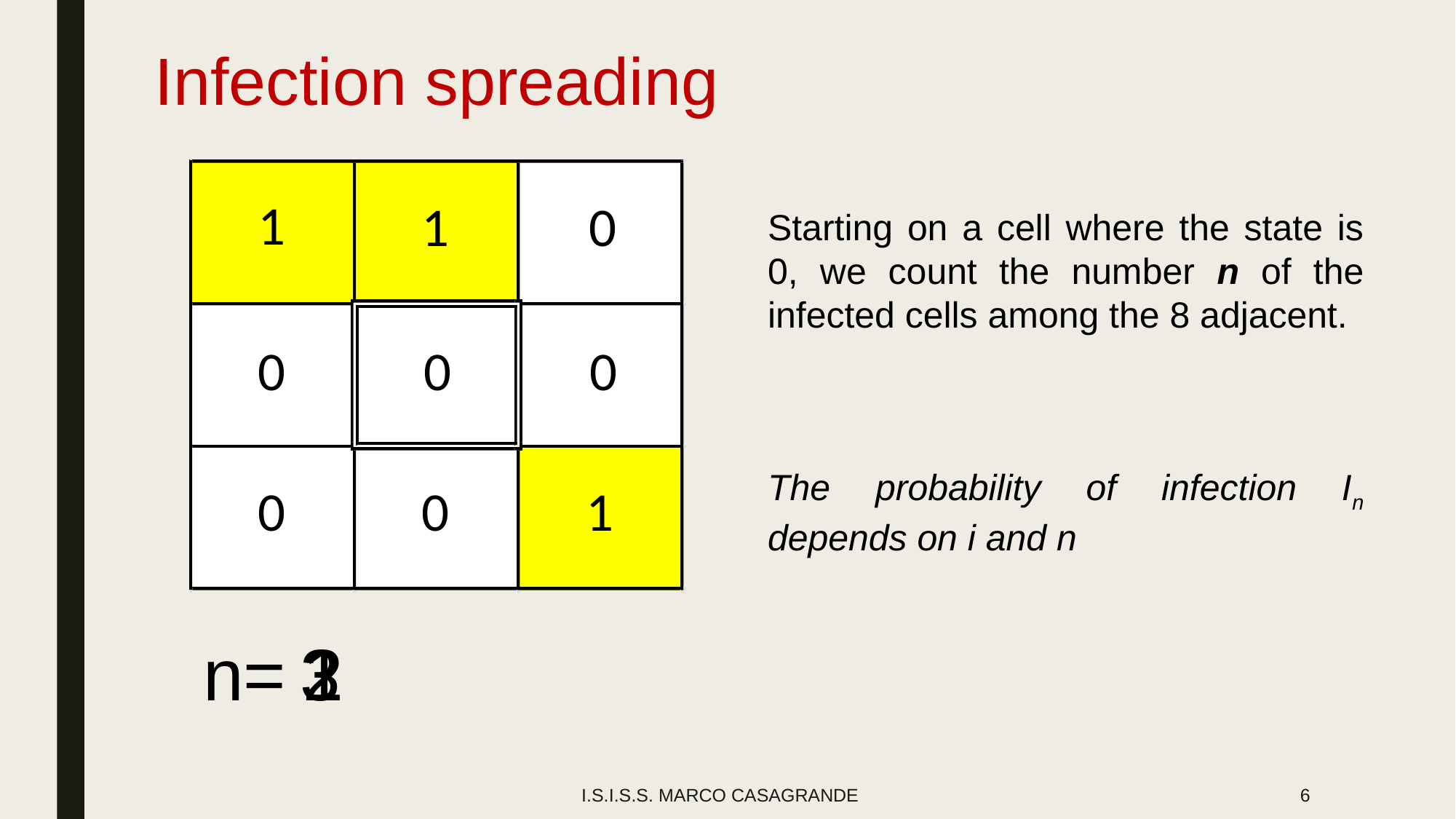

Infection spreading

1
1
0
Starting on a cell where the state is 0, we count the number n of the infected cells among the 8 adjacent.

0
0
0

The probability of infection In depends on i and n
0
0
1

3
2
1
n=
I.S.I.S.S. MARCO CASAGRANDE
6